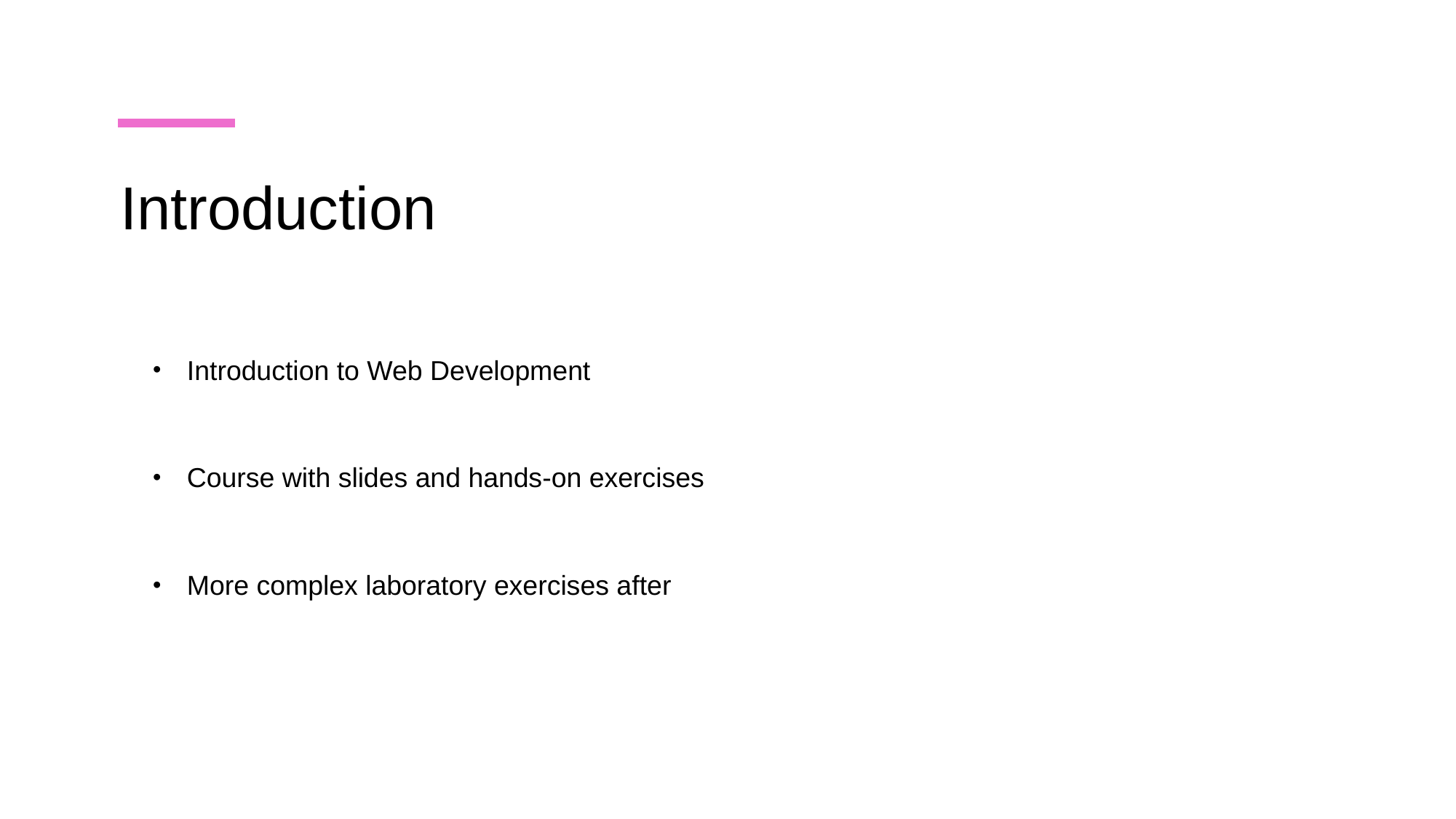

# Introduction
Introduction to Web Development

Course with slides and hands-on exercises

More complex laboratory exercises after